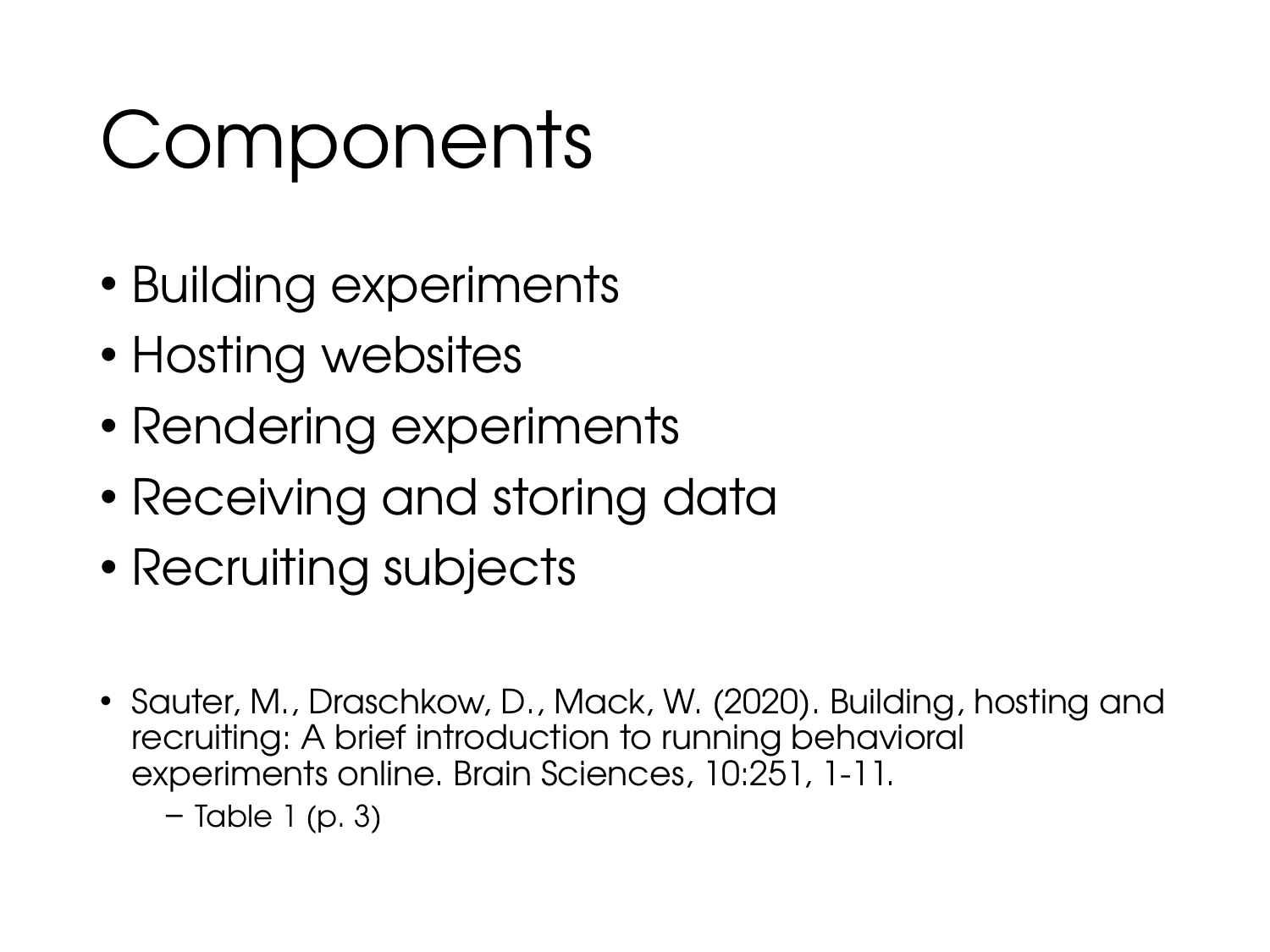

# Components
Building experiments
Hosting websites
Rendering experiments
Receiving and storing data
Recruiting subjects

Sauter, M., Draschkow, D., Mack, W. (2020). Building, hosting and recruiting: A brief introduction to running behavioral experiments online. Brain Sciences, 10:251, 1-11.
Table 1 (p. 3)